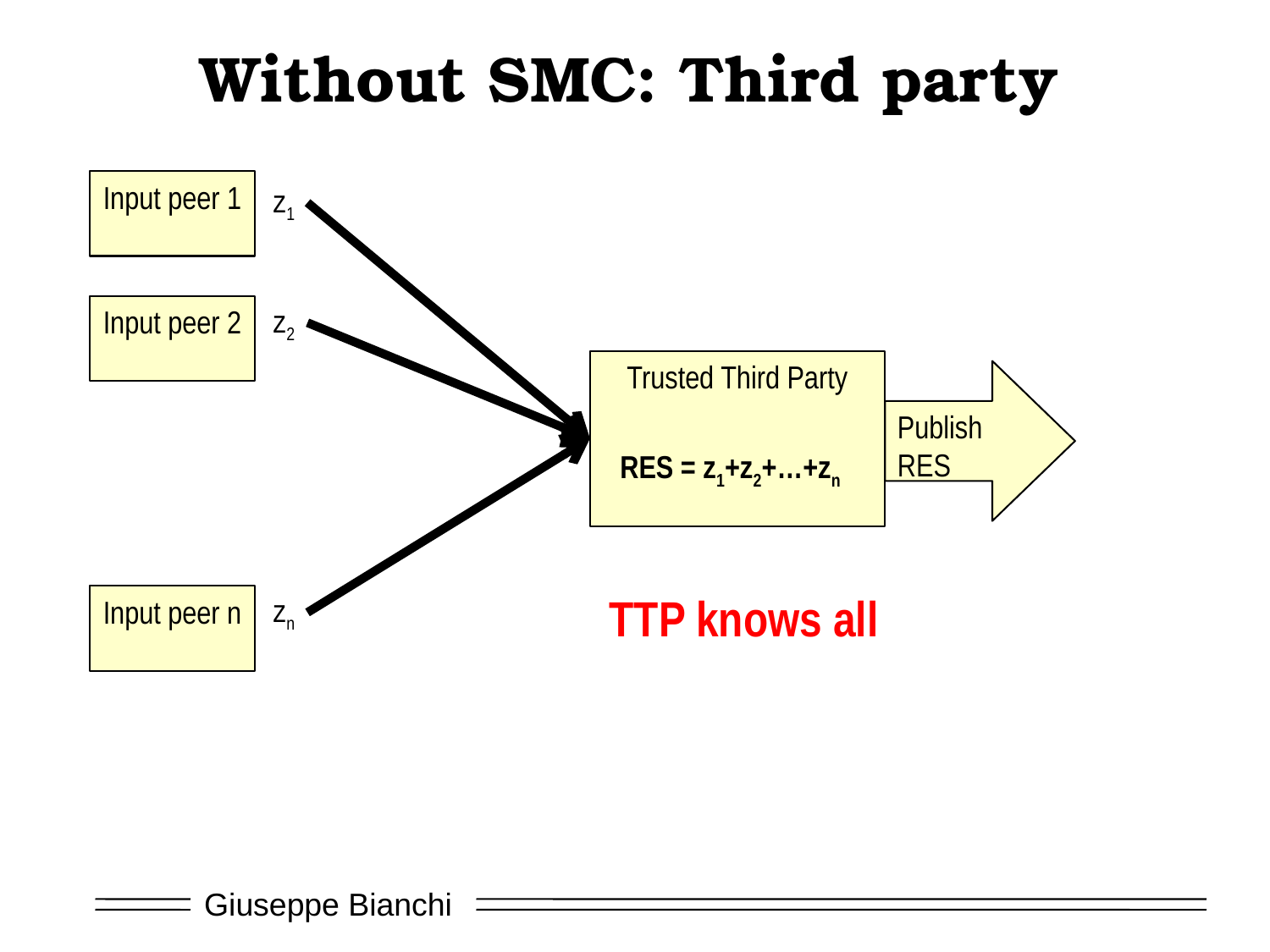

# Without SMC: Third party
Input peer 1
z1
z2
Input peer 2
Trusted Third Party

Publish
RES
RES = z1+z2+…+zn
TTP knows all
zn
Input peer n